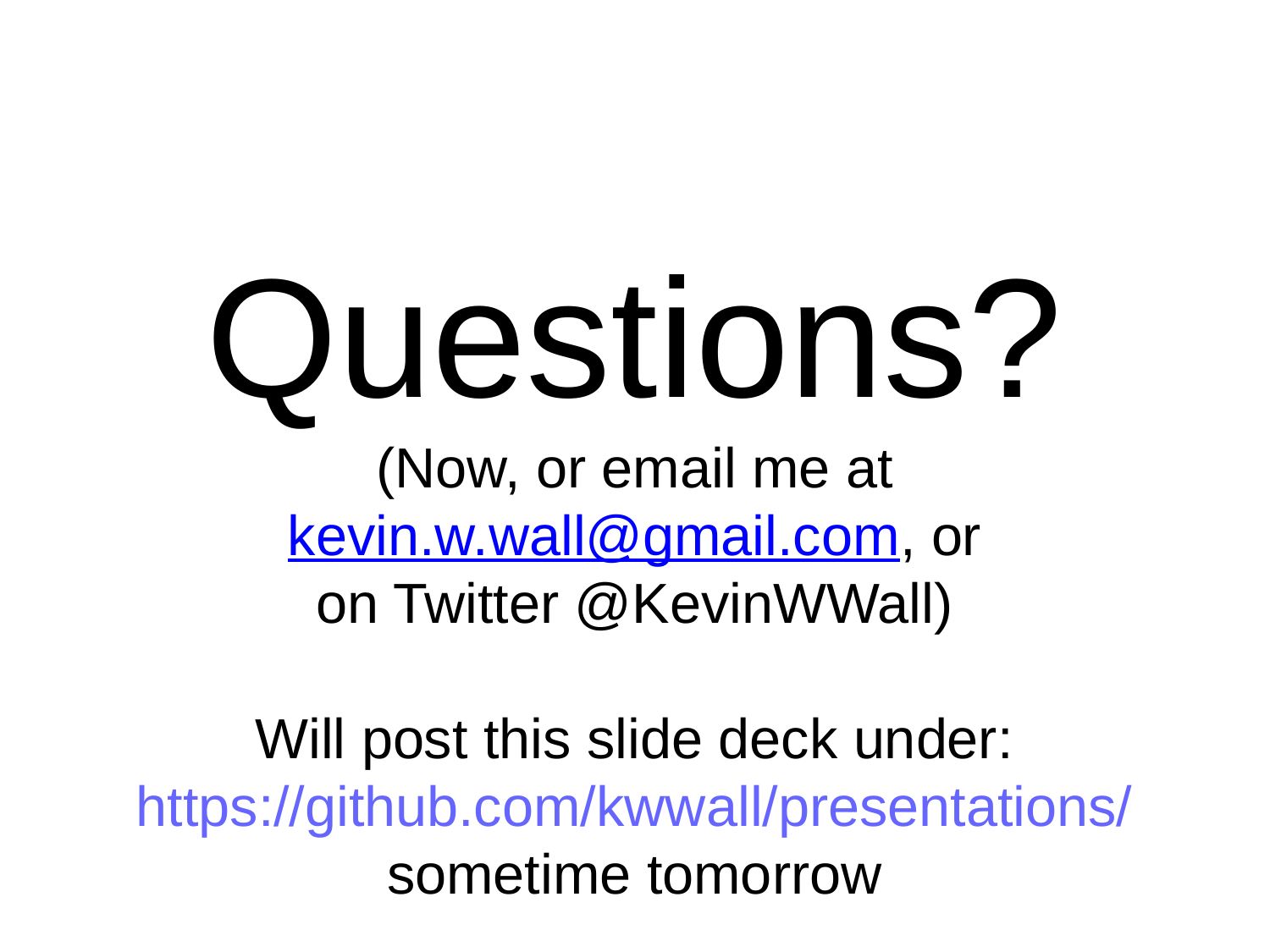

Questions?
(Now, or email me at kevin.w.wall@gmail.com, or
on Twitter @KevinWWall)

Will post this slide deck under:
https://github.com/kwwall/presentations/
sometime tomorrow